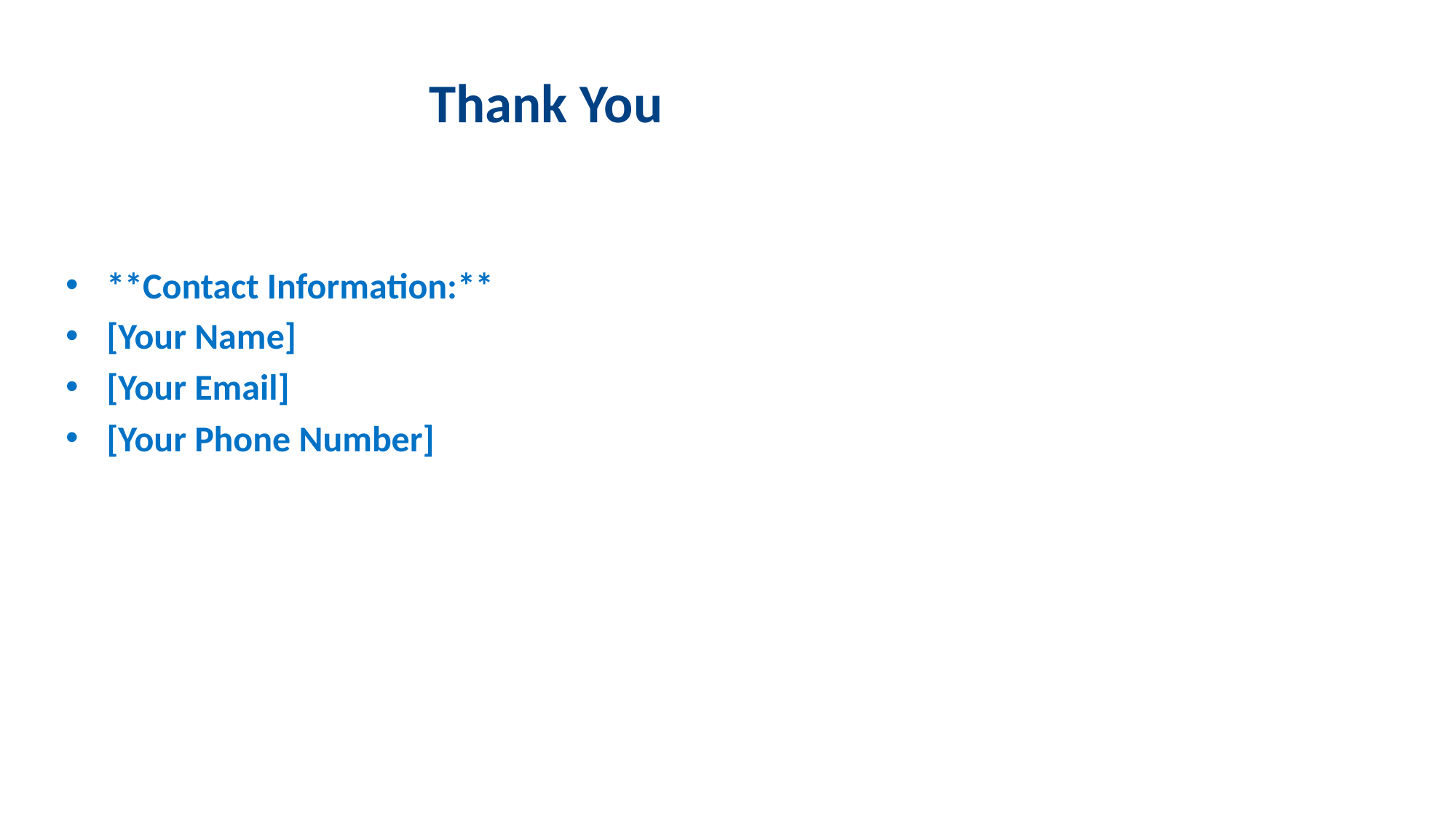

# Thank You

**Contact Information:**
[Your Name]
[Your Email]
[Your Phone Number]